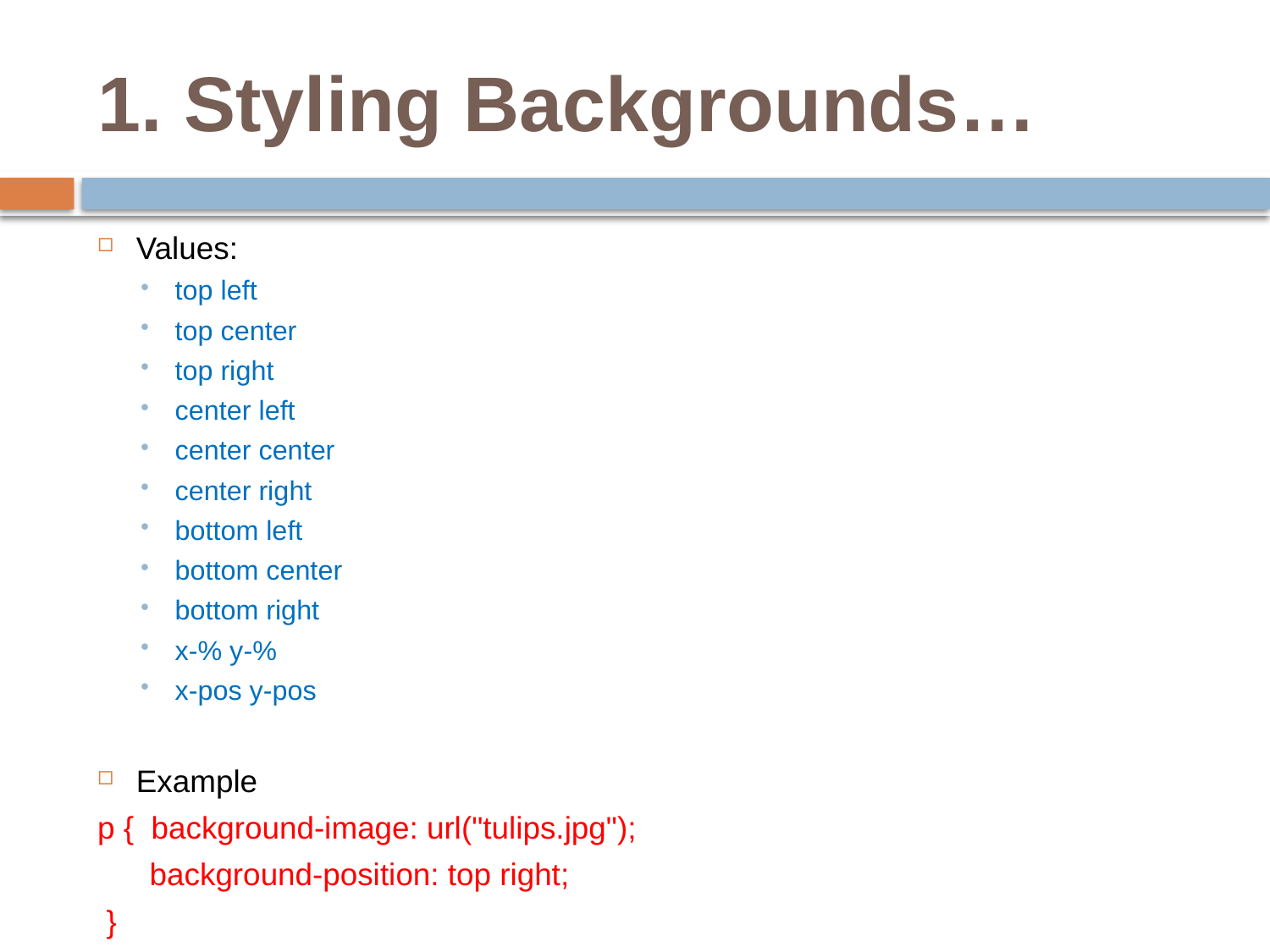

# 1. Styling Backgrounds…
Values:
top left
top center
top right
center left
center center
center right
bottom left
bottom center
bottom right
x-% y-%
x-pos y-pos

Example
p {  background-image: url("tulips.jpg");
      background-position: top right;
 }